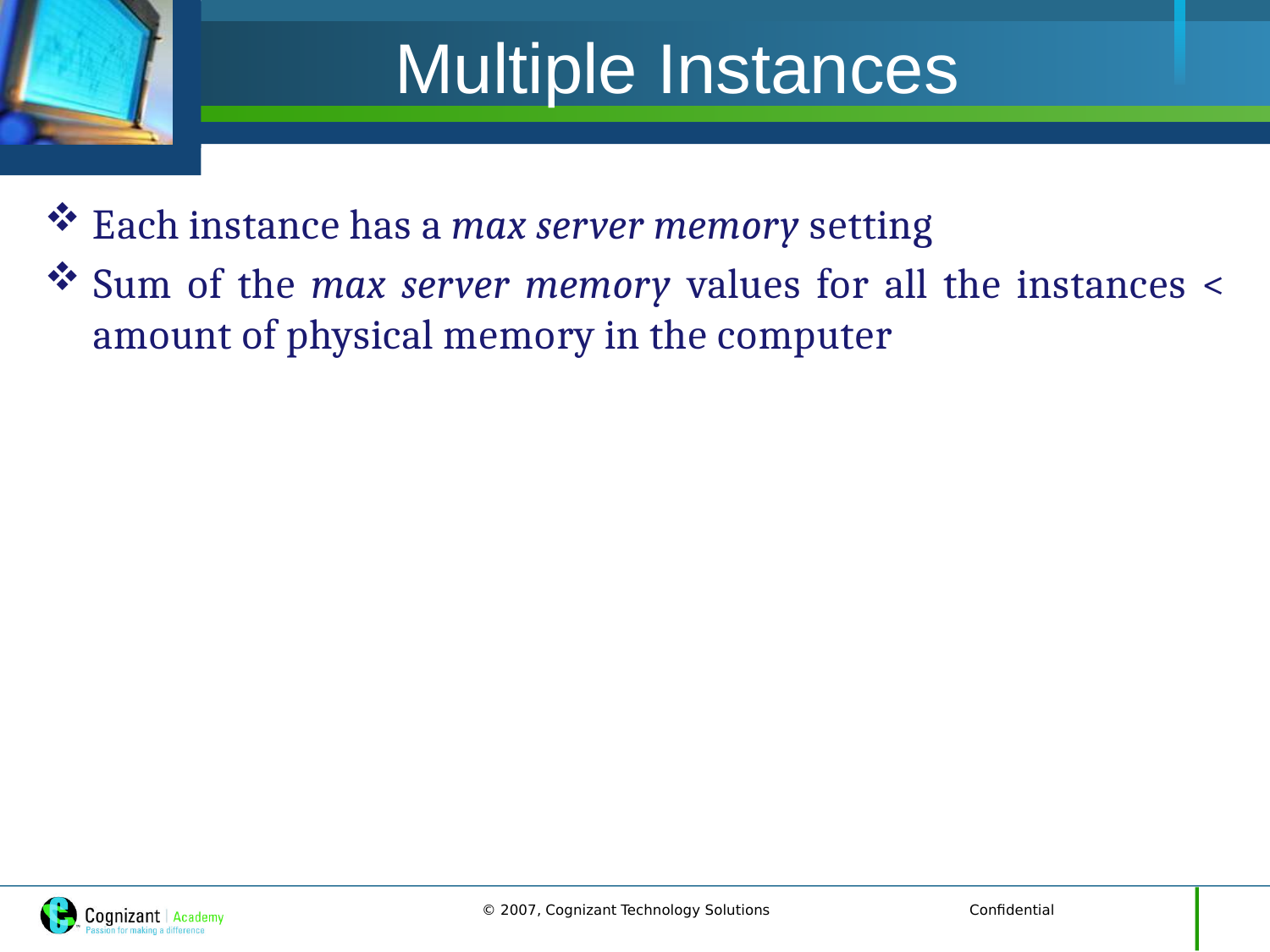

# Multiple Instances
Each instance has a max server memory setting
Sum of the max server memory values for all the instances < amount of physical memory in the computer